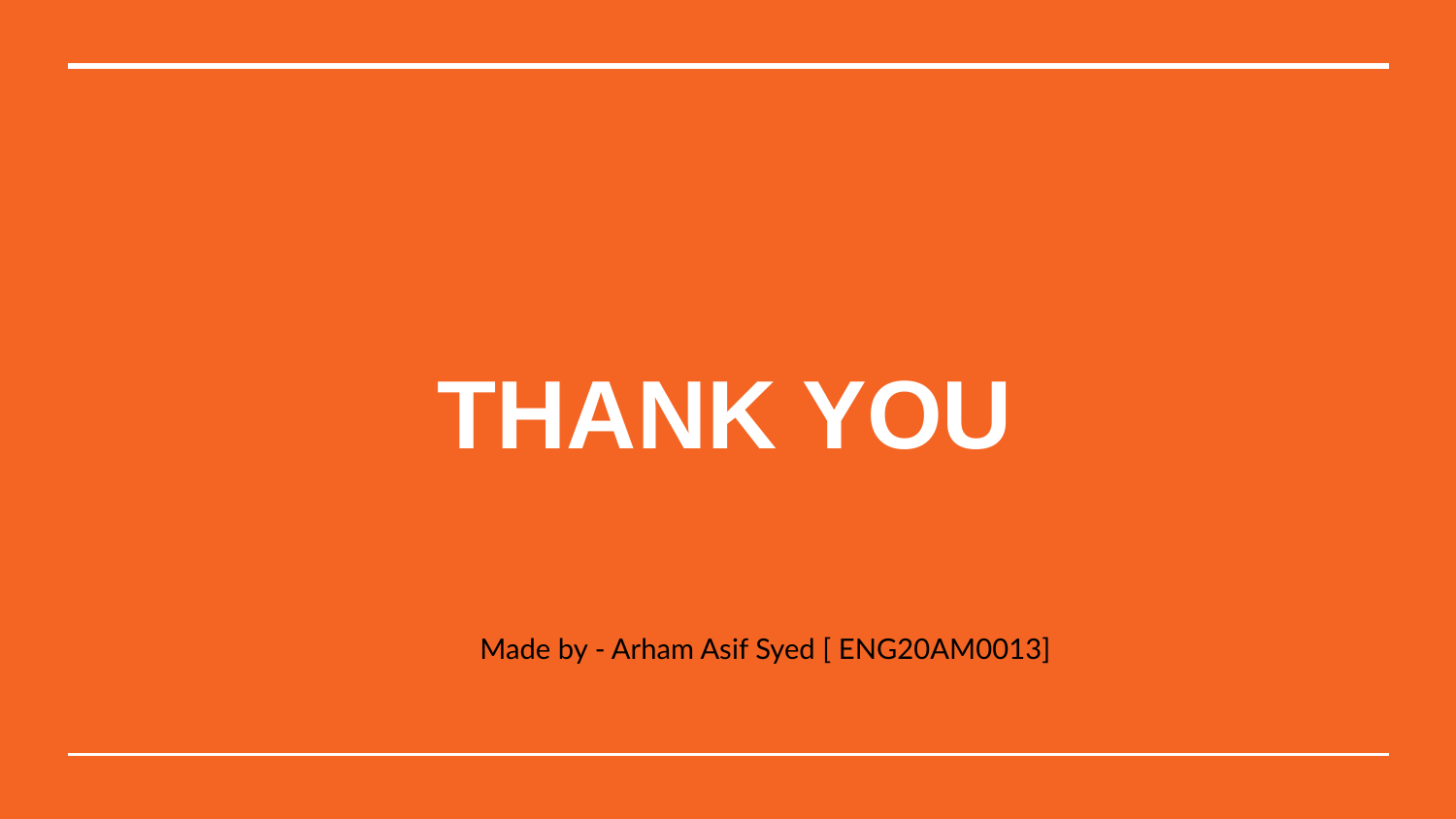

# THANK YOU
Made by - Arham Asif Syed [ ENG20AM0013]